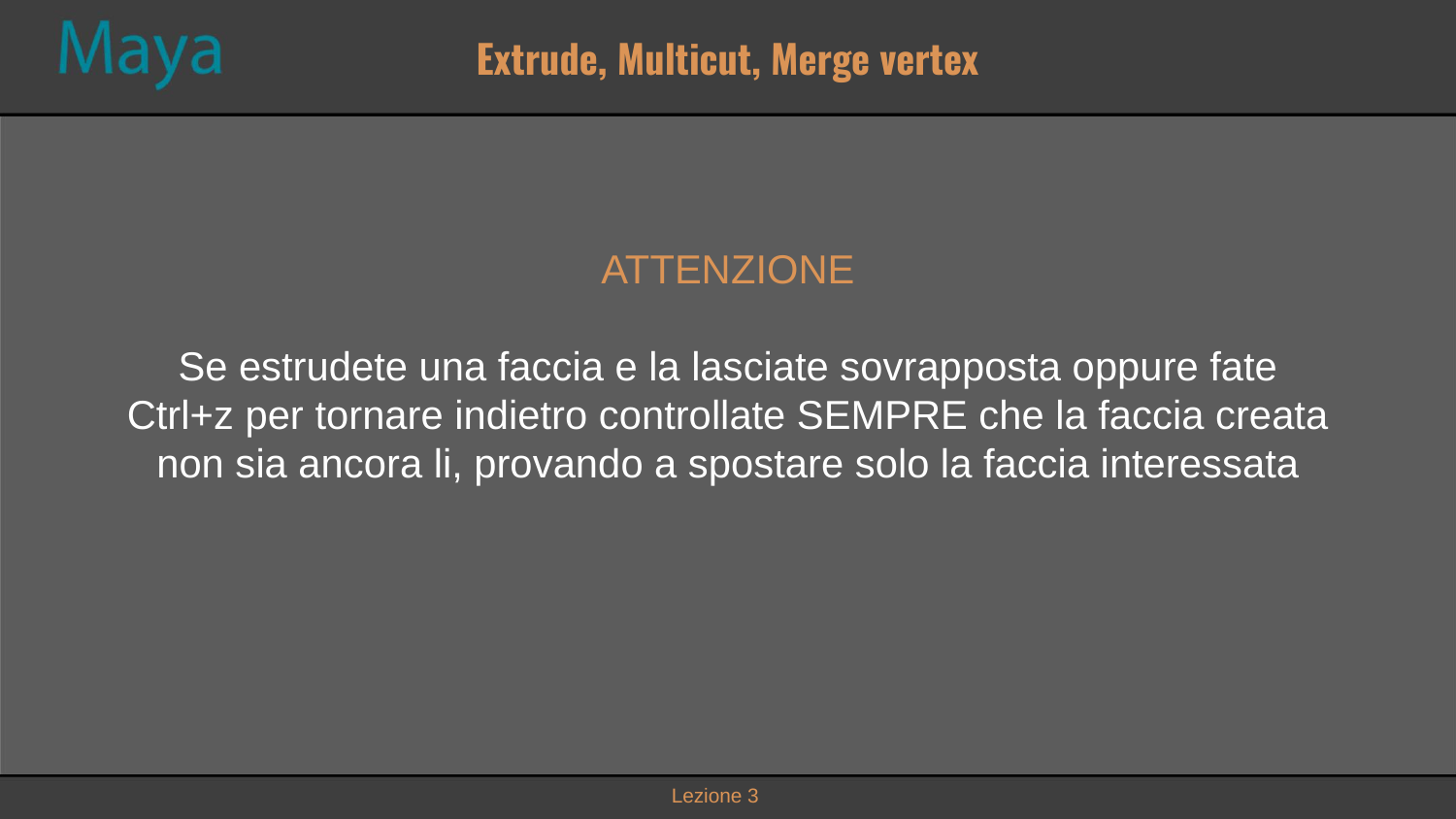

Extrude, Multicut, Merge vertex
ATTENZIONE

Se estrudete una faccia e la lasciate sovrapposta oppure fate Ctrl+z per tornare indietro controllate SEMPRE che la faccia creata non sia ancora li, provando a spostare solo la faccia interessata

Lezione 3